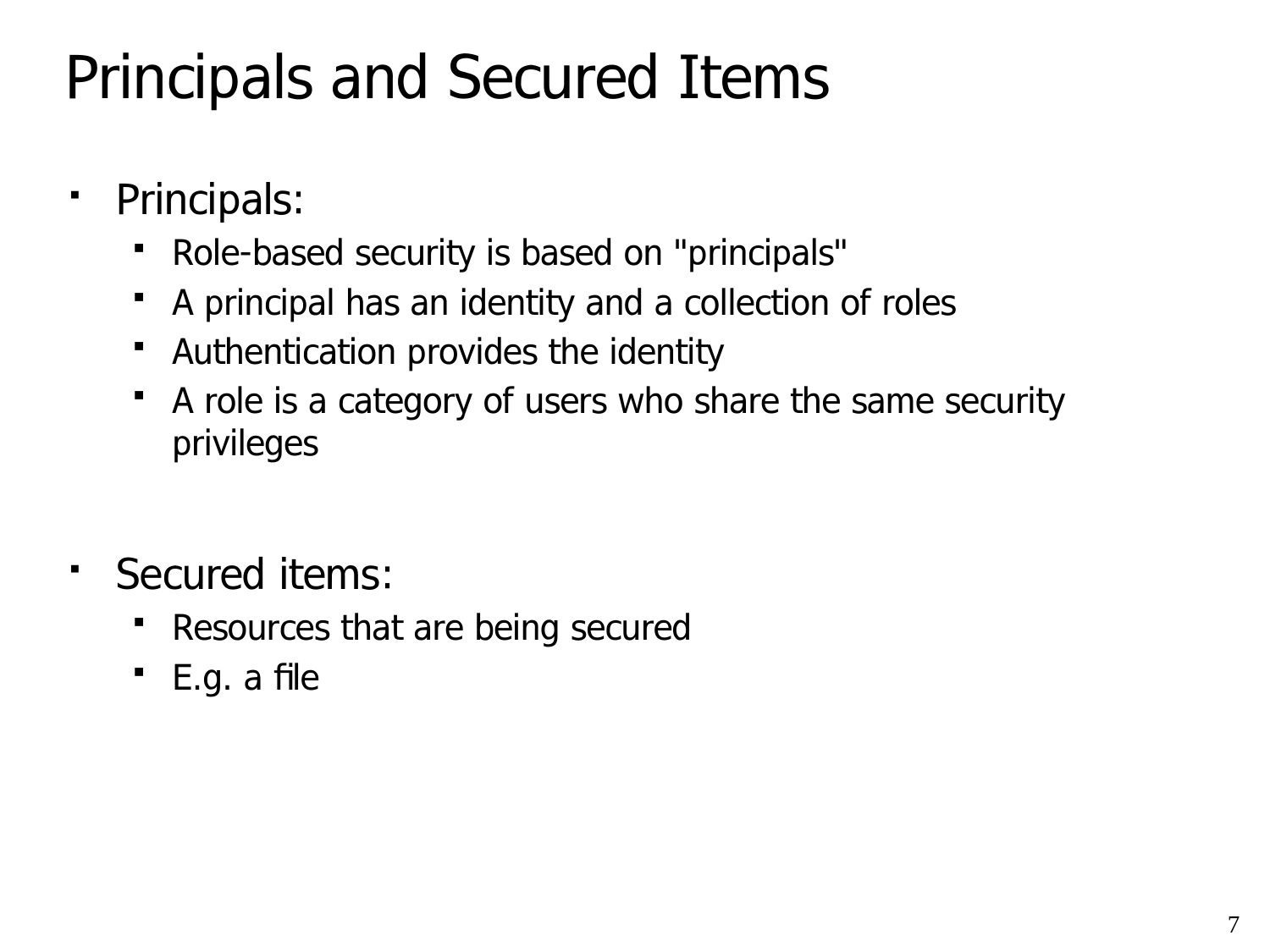

# Principals and Secured Items
Principals:
Role-based security is based on "principals"
A principal has an identity and a collection of roles
Authentication provides the identity
A role is a category of users who share the same security privileges

Secured items:
Resources that are being secured
E.g. a file
7